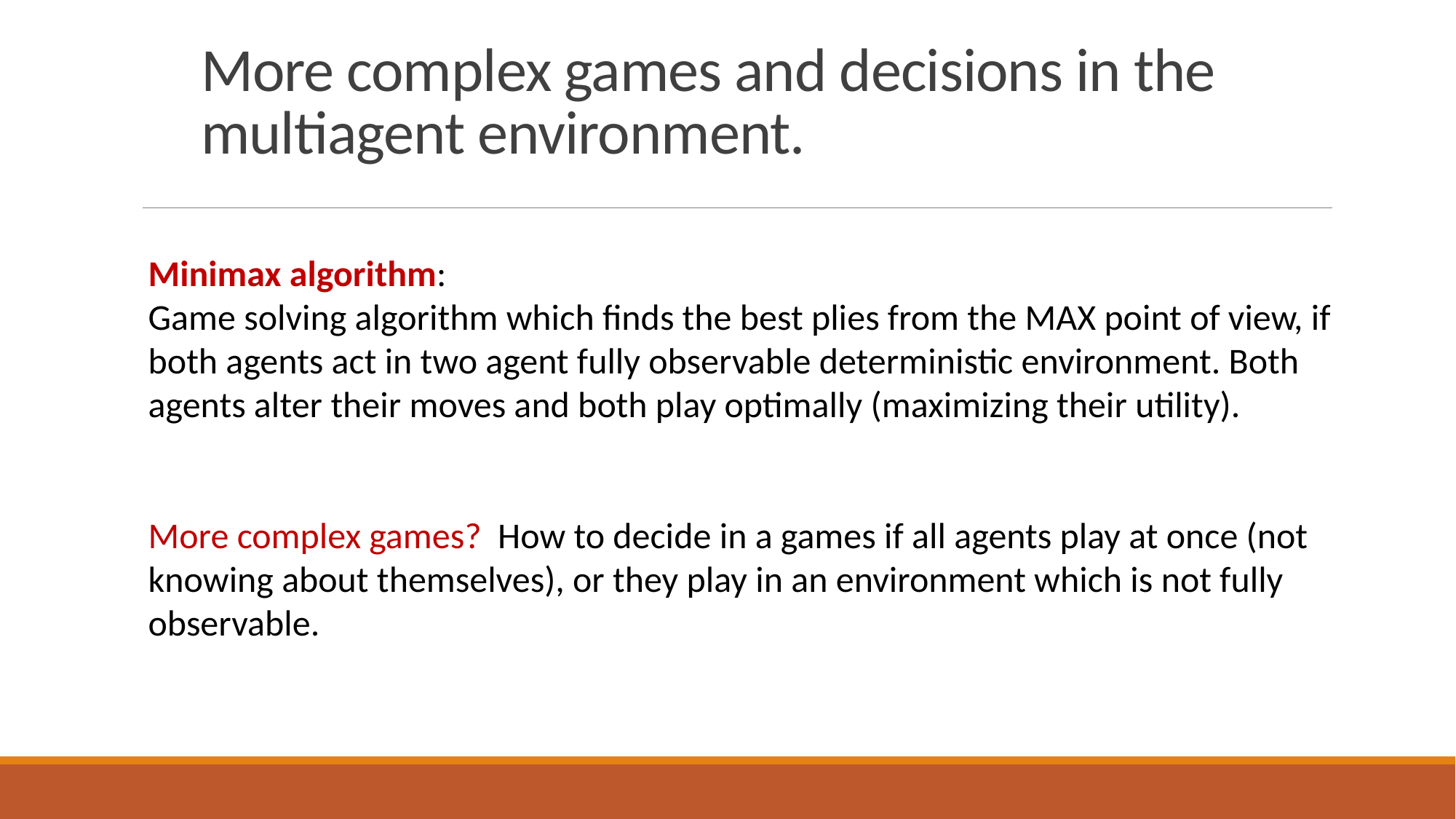

# More complex games and decisions in the multiagent environment.
Minimax algorithm:
Game solving algorithm which finds the best plies from the MAX point of view, if both agents act in two agent fully observable deterministic environment. Both agents alter their moves and both play optimally (maximizing their utility).

More complex games?  How to decide in a games if all agents play at once (not knowing about themselves), or they play in an environment which is not fully observable.